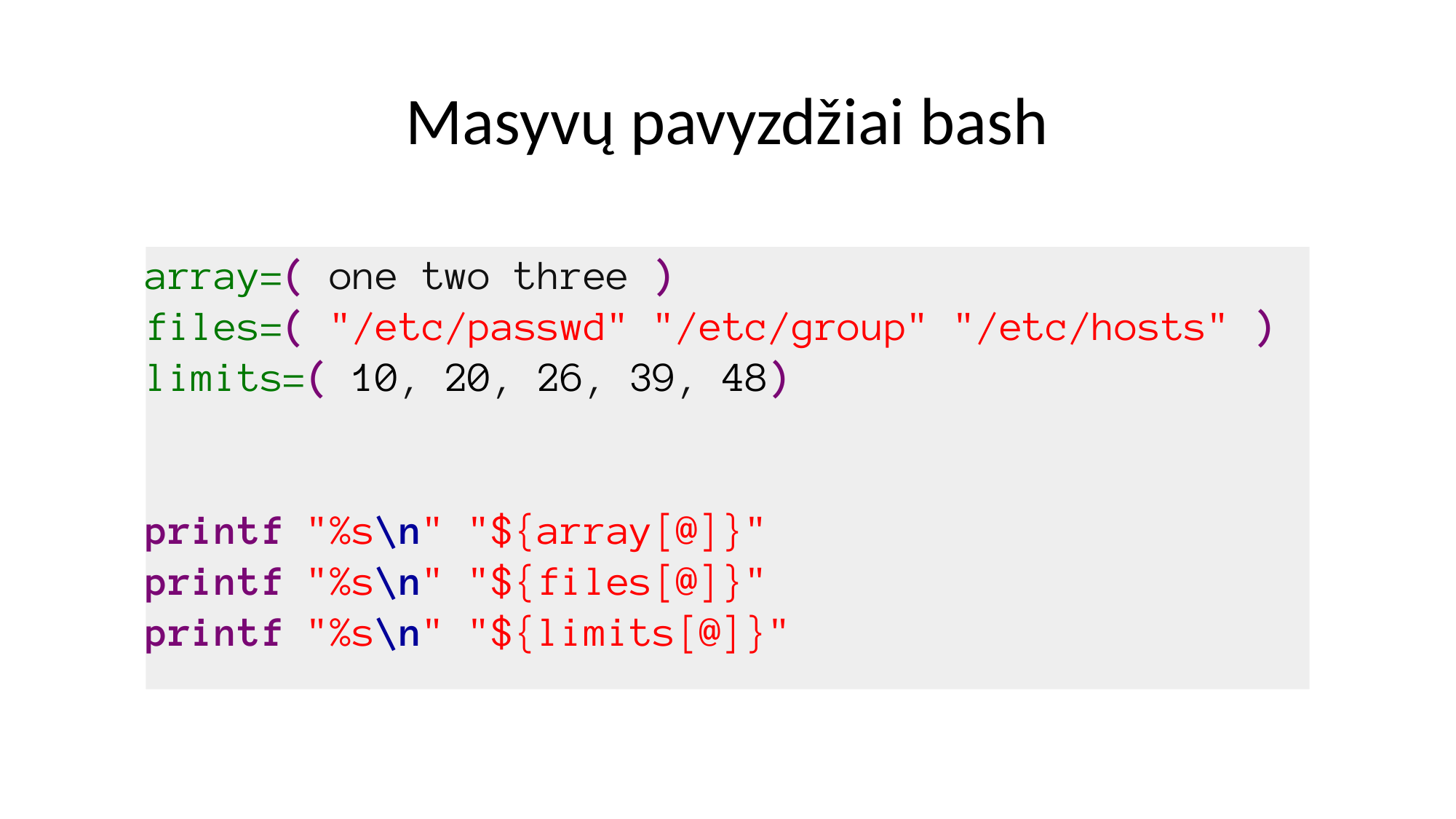

# Masyvų pavyzdžiai bash

array=( one two three )
files=( "/etc/passwd" "/etc/group" "/etc/hosts" )
limits=( 10, 20, 26, 39, 48)

printf "%s\n" "${array[@]}"
printf "%s\n" "${files[@]}"
printf "%s\n" "${limits[@]}"